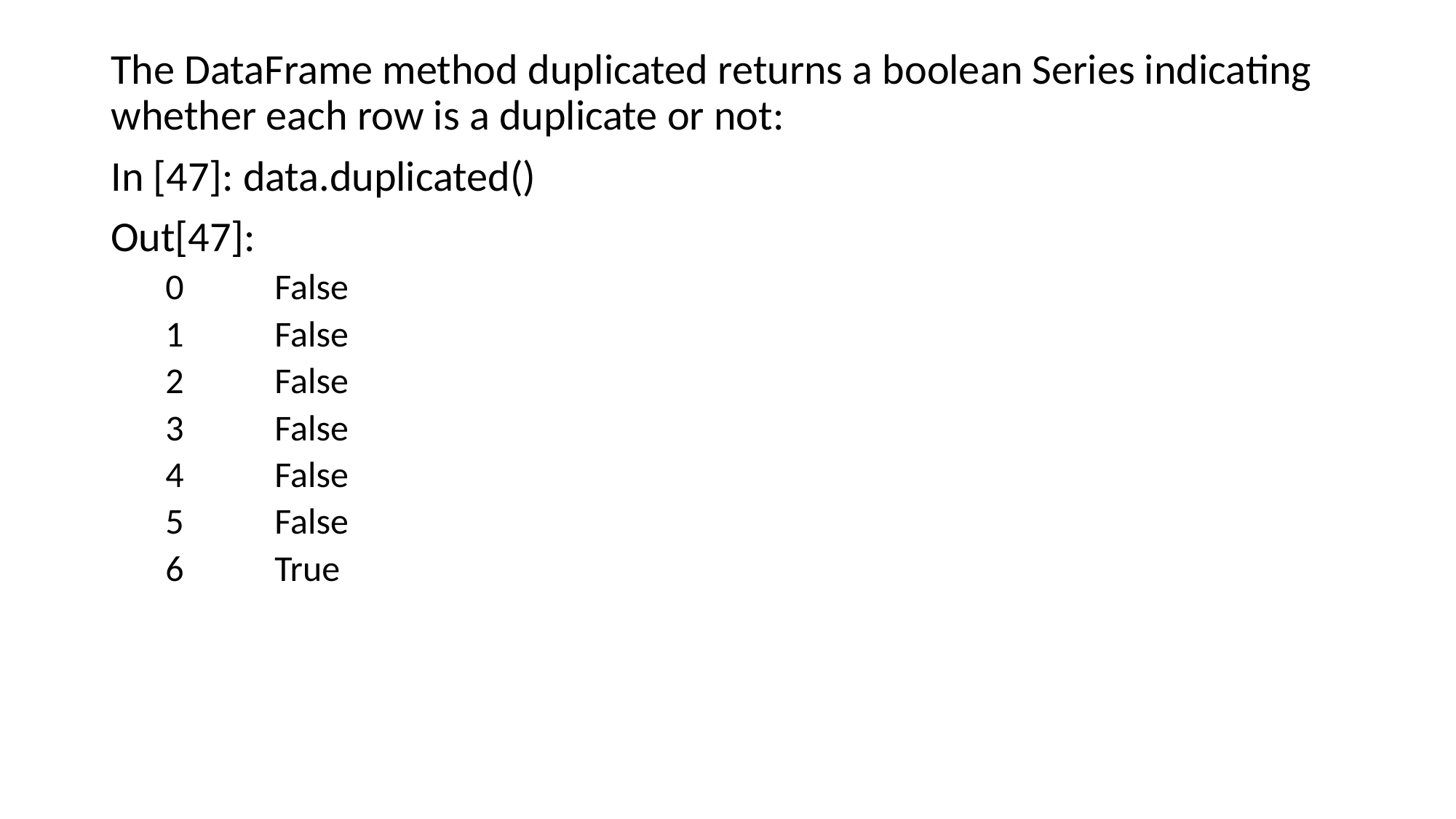

The DataFrame method duplicated returns a boolean Series indicating whether each row is a duplicate or not:
In [47]: data.duplicated()
Out[47]:
0 	False
1 	False
2 	False
3 	False
4 	False
5 	False
6 	True